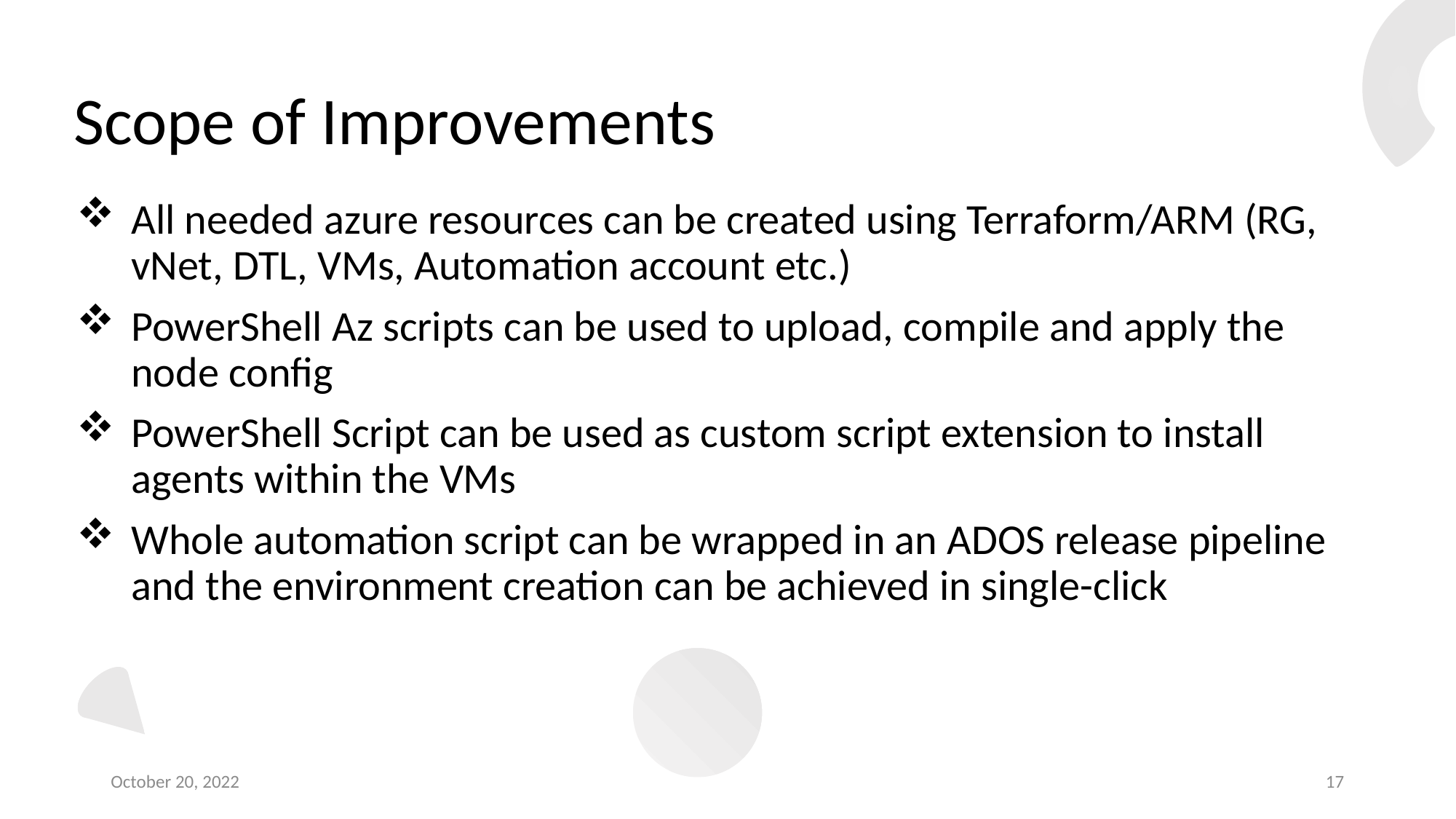

# Scope of Improvements
All needed azure resources can be created using Terraform/ARM (RG, vNet, DTL, VMs, Automation account etc.)
PowerShell Az scripts can be used to upload, compile and apply the node config
PowerShell Script can be used as custom script extension to install agents within the VMs
Whole automation script can be wrapped in an ADOS release pipeline and the environment creation can be achieved in single-click
October 20, 2022
17